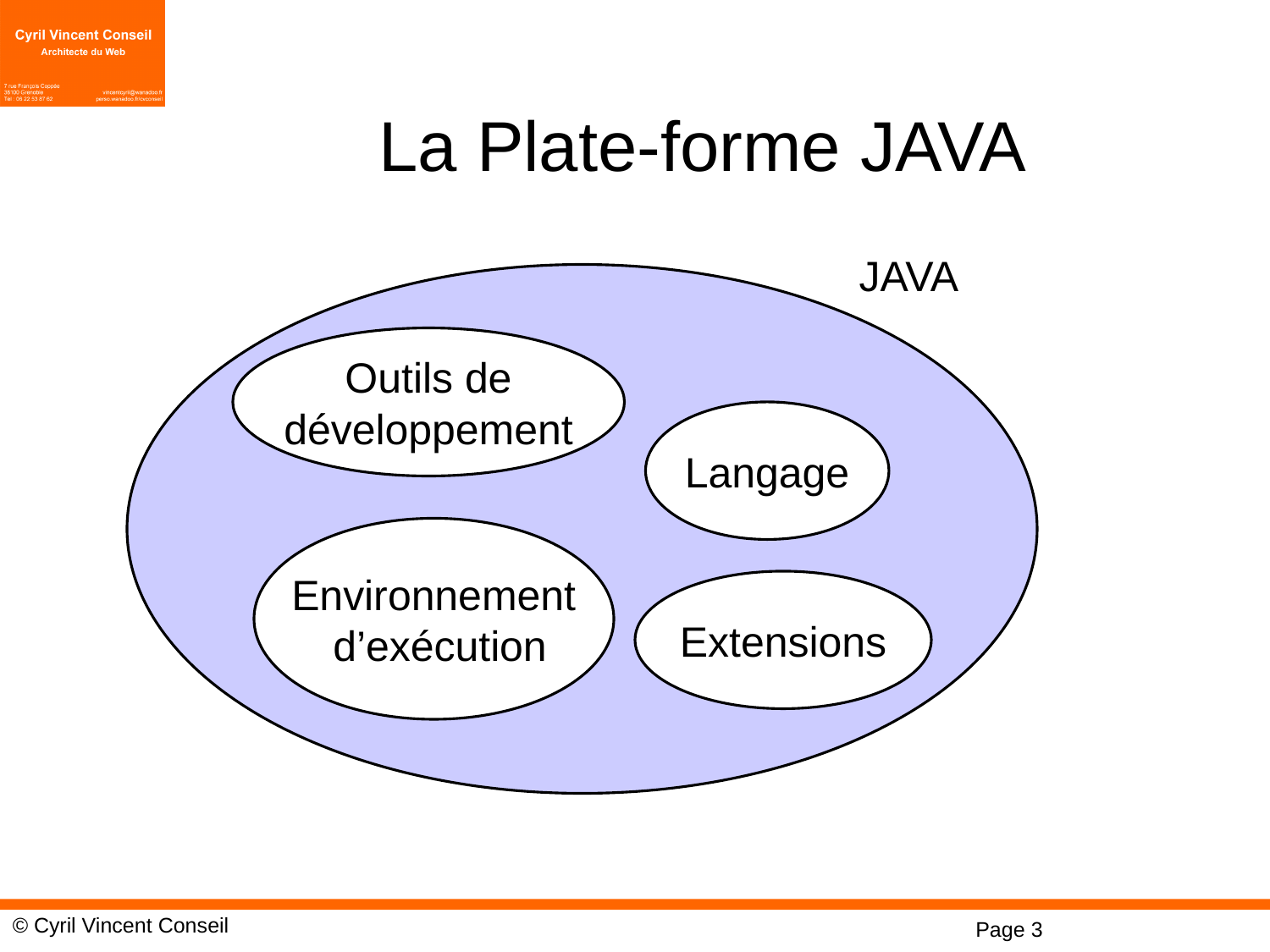

# La Plate-forme JAVA
JAVA

Outils de
développement
Langage
Environnement
 d’exécution
Extensions